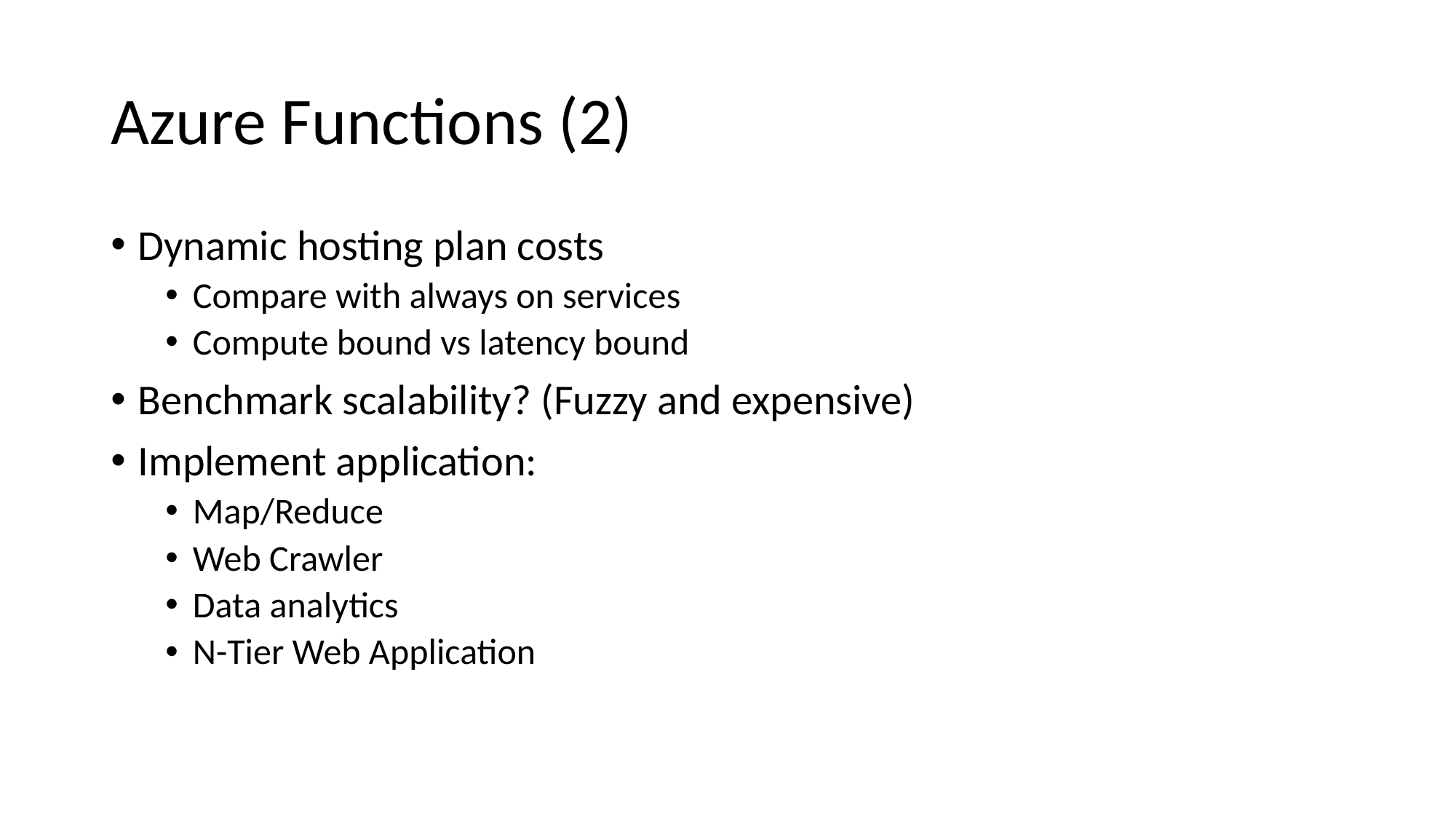

# Azure Functions (2)
Dynamic hosting plan costs
Compare with always on services
Compute bound vs latency bound
Benchmark scalability? (Fuzzy and expensive)
Implement application:
Map/Reduce
Web Crawler
Data analytics
N-Tier Web Application